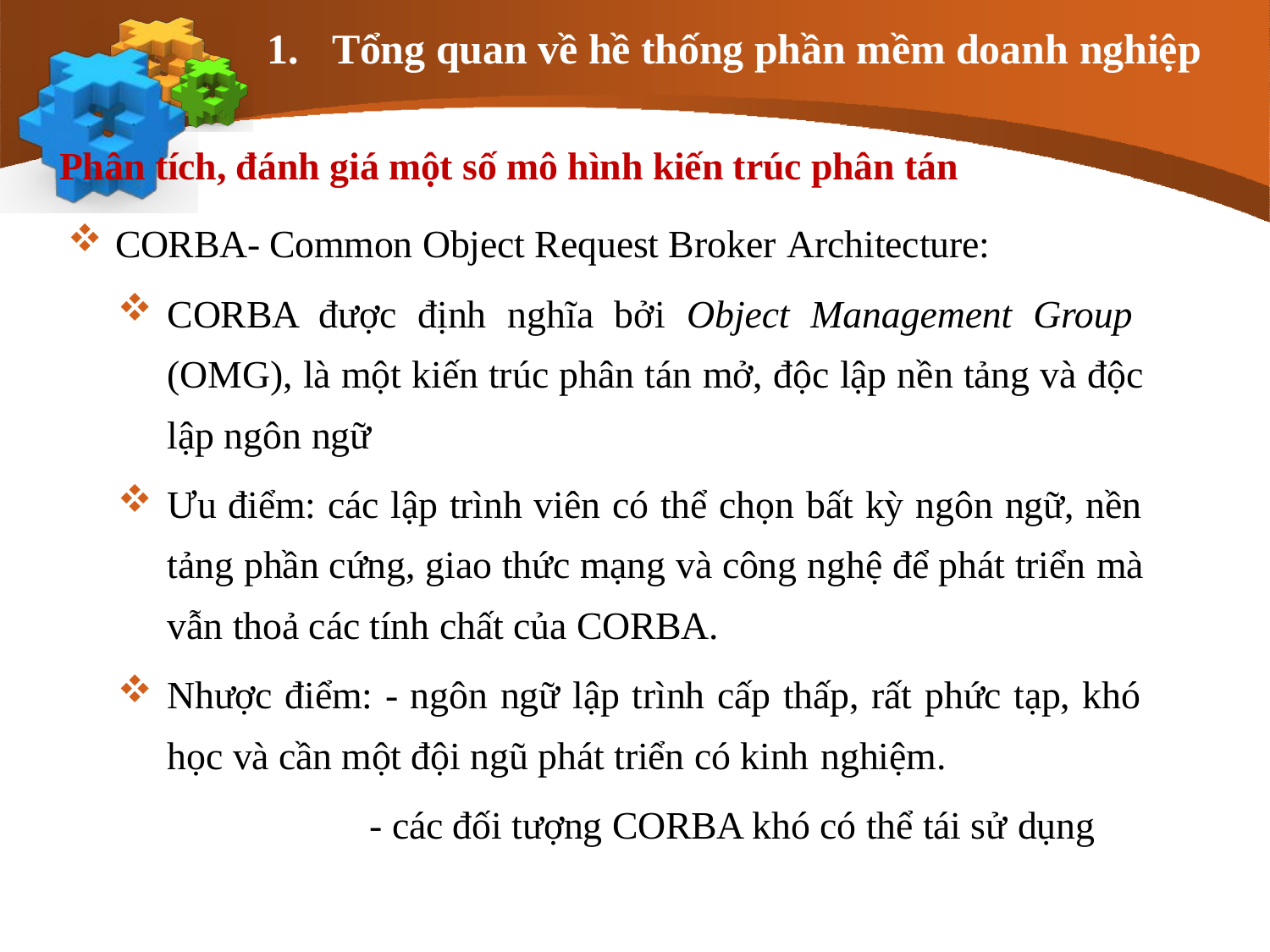

# 1.	Tổng quan về hề thống phần mềm doanh nghiệp

Phân tích, đánh giá một số mô hình kiến trúc phân tán
CORBA- Common Object Request Broker Architecture:
CORBA được định nghĩa bởi Object Management Group  (OMG), là một kiến trúc phân tán mở, độc lập nền tảng và độc  lập ngôn ngữ
Ưu điểm: các lập trình viên có thể chọn bất kỳ ngôn ngữ, nền  tảng phần cứng, giao thức mạng và công nghệ để phát triển mà  vẫn thoả các tính chất của CORBA.
Nhược điểm: - ngôn ngữ lập trình cấp thấp, rất phức tạp, khó  học và cần một đội ngũ phát triển có kinh nghiệm.
- các đối tượng CORBA khó có thể tái sử dụng